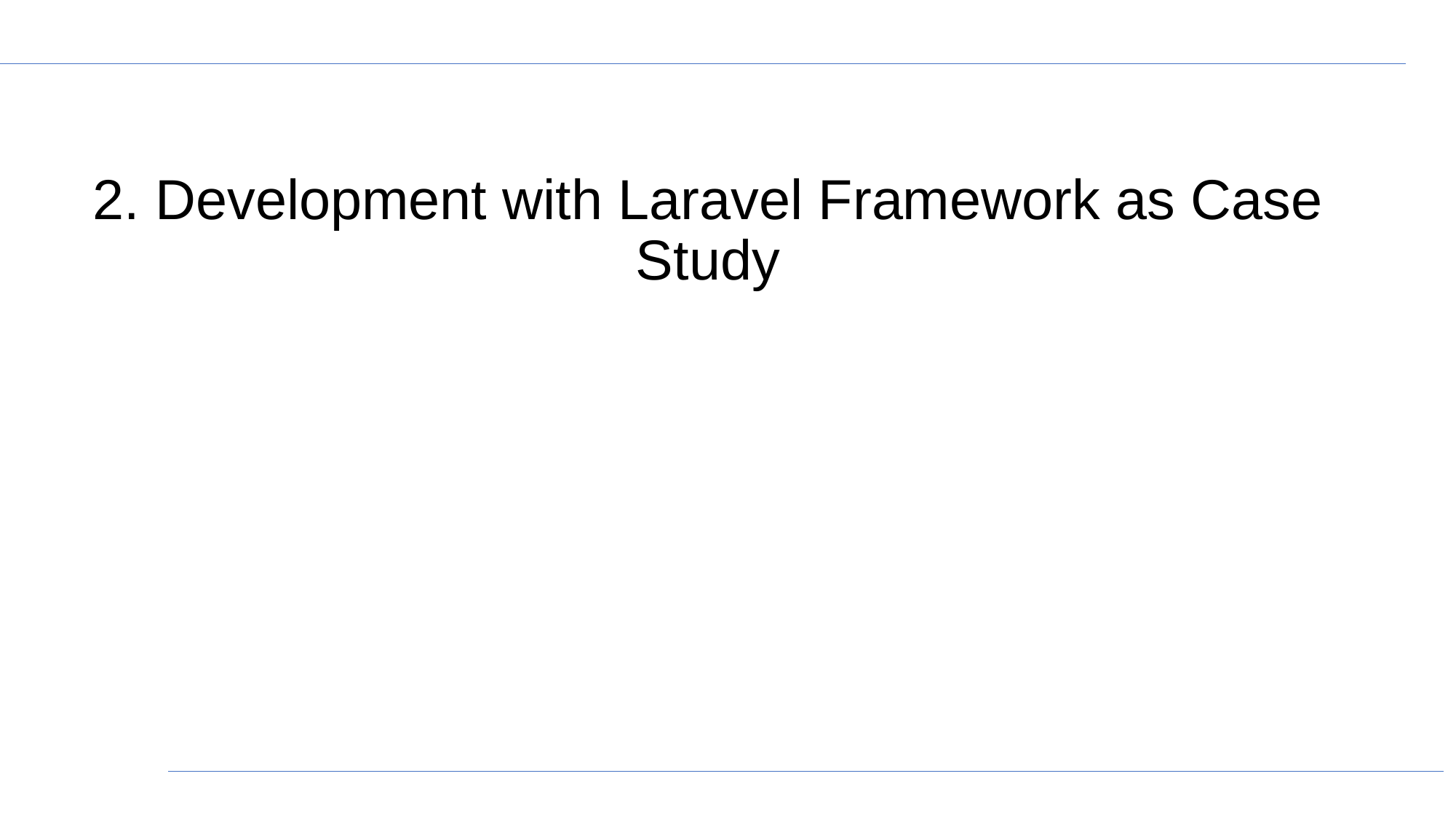

# 2. Development with Laravel Framework as Case Study